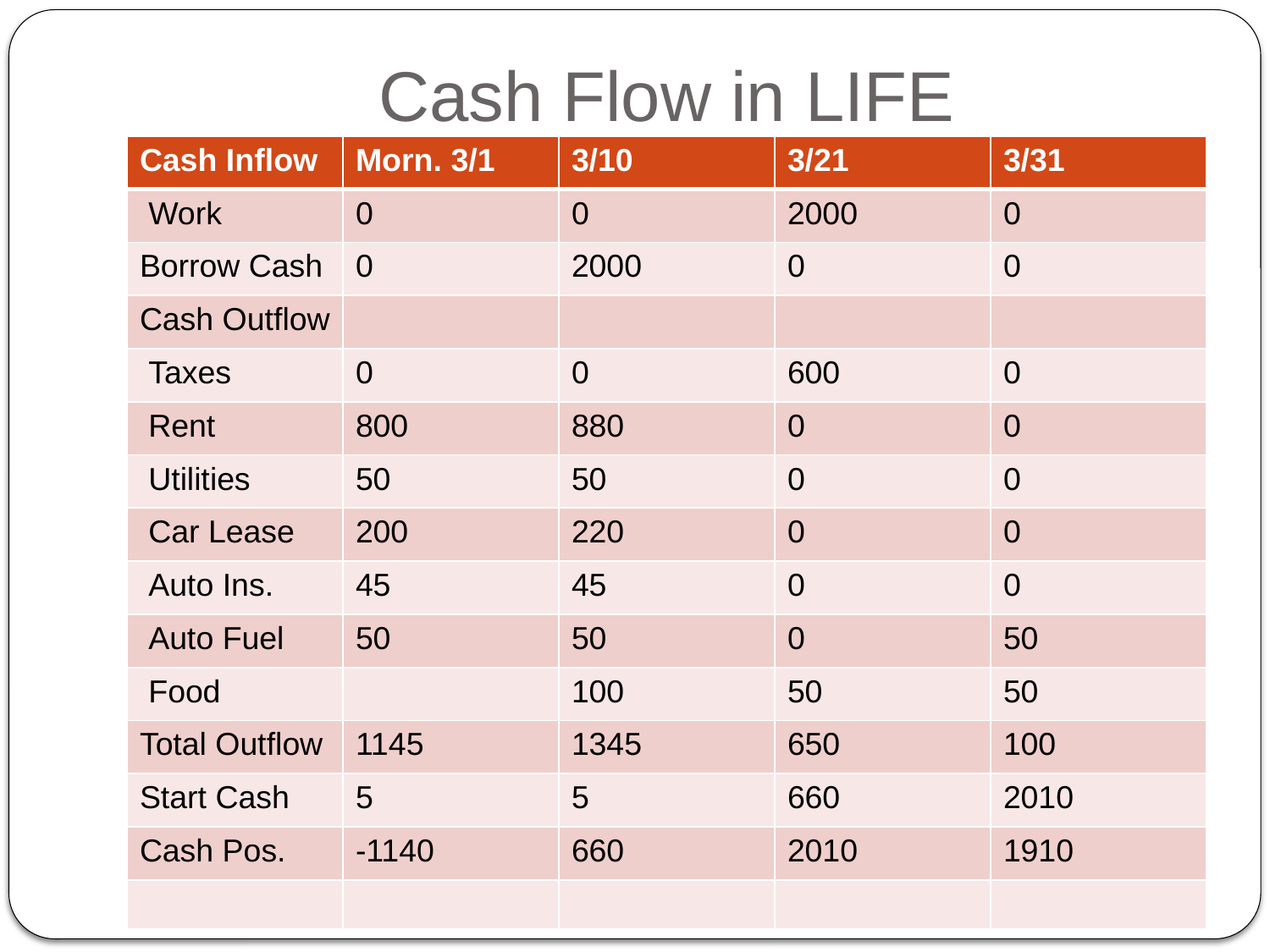

# Cash Flow in LIFE
| Cash Inflow | Morn. 3/1 | 3/10 | 3/21 | 3/31 |
| --- | --- | --- | --- | --- |
| Work | 0 | 0 | 2000 | 0 |
| Borrow Cash | 0 | 2000 | 0 | 0 |
| Cash Outflow |  |  |  |  |
| Taxes | 0 | 0 | 600 | 0 |
| Rent | 800 | 880 | 0 | 0 |
| Utilities | 50 | 50 | 0 | 0 |
| Car Lease | 200 | 220 | 0 | 0 |
| Auto Ins. | 45 | 45 | 0 | 0 |
| Auto Fuel | 50 | 50 | 0 | 50 |
| Food |  | 100 | 50 | 50 |
| Total Outflow | 1145 | 1345 | 650 | 100 |
| Start Cash | 5 | 5 | 660 | 2010 |
| Cash Pos. | -1140 | 660 | 2010 | 1910 |
|  |  |  |  |  |